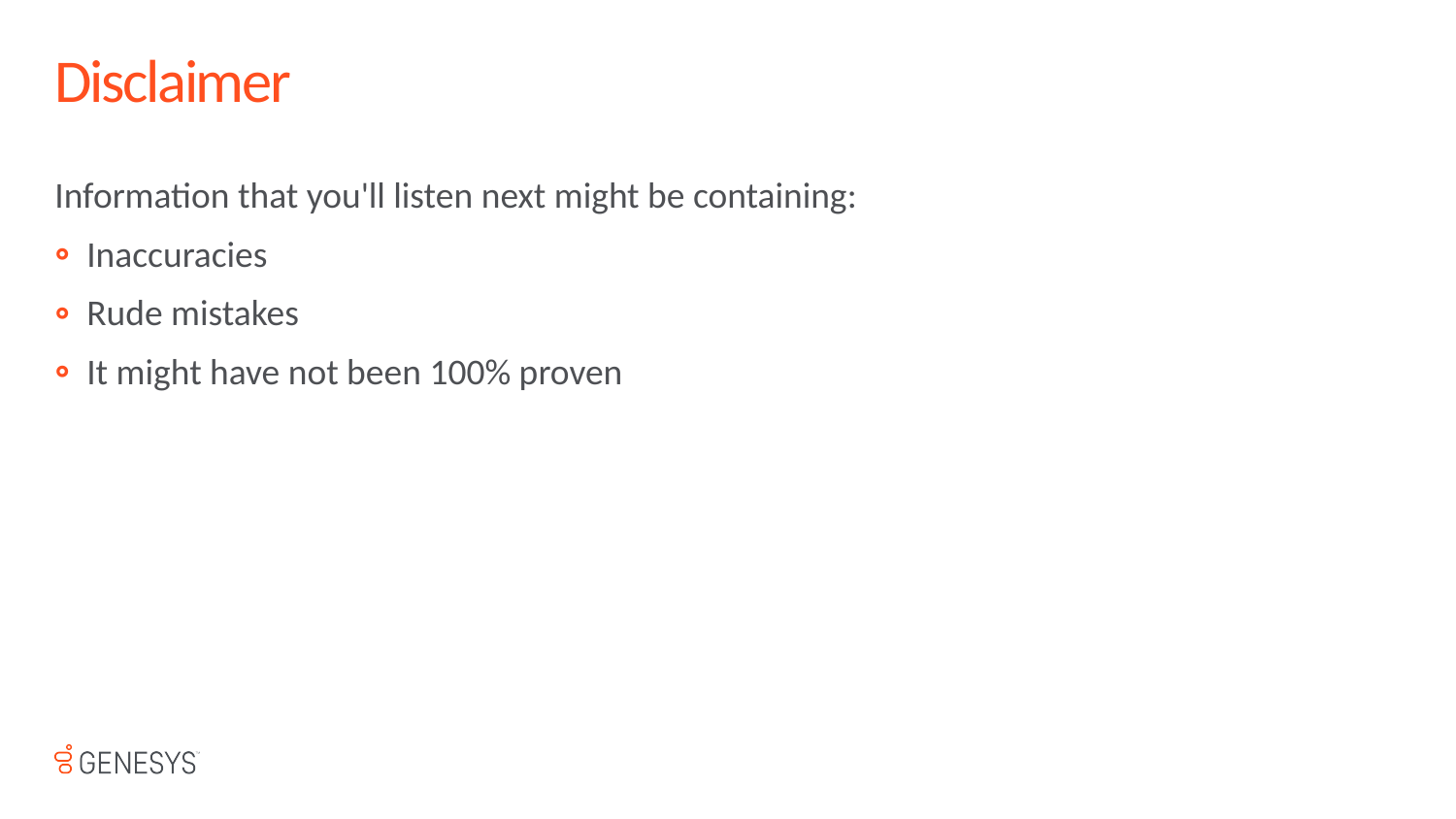

# Disclaimer
Information that you'll listen next might be containing:
Inaccuracies
Rude mistakes
It might have not been 100% proven